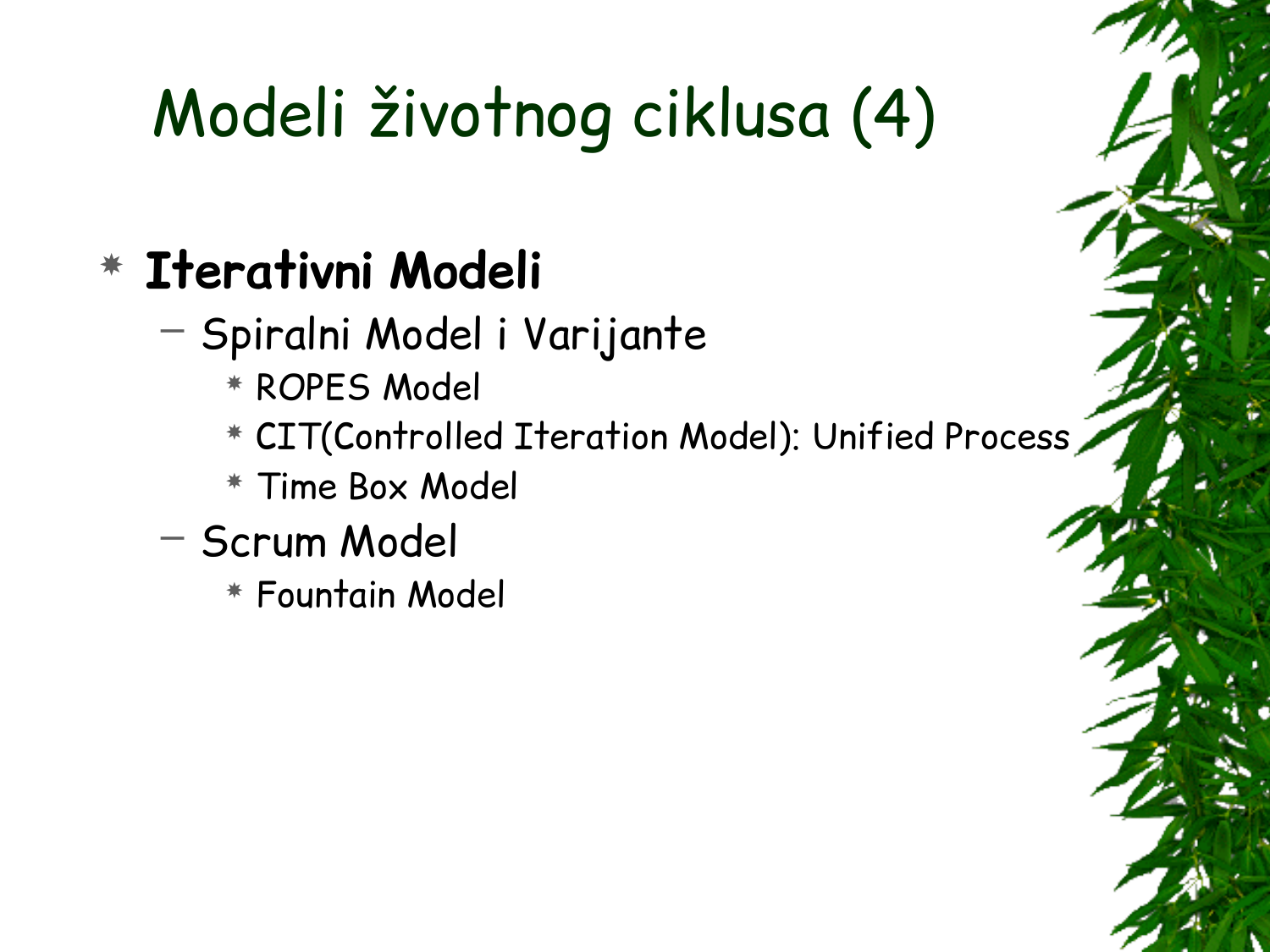

# Modeli životnog ciklusa (4)
Iterativni Modeli
Spiralni Model i Varijante
ROPES Model
CIT(Controlled Iteration Model): Unified Process
Time Box Model
Scrum Model
Fountain Model